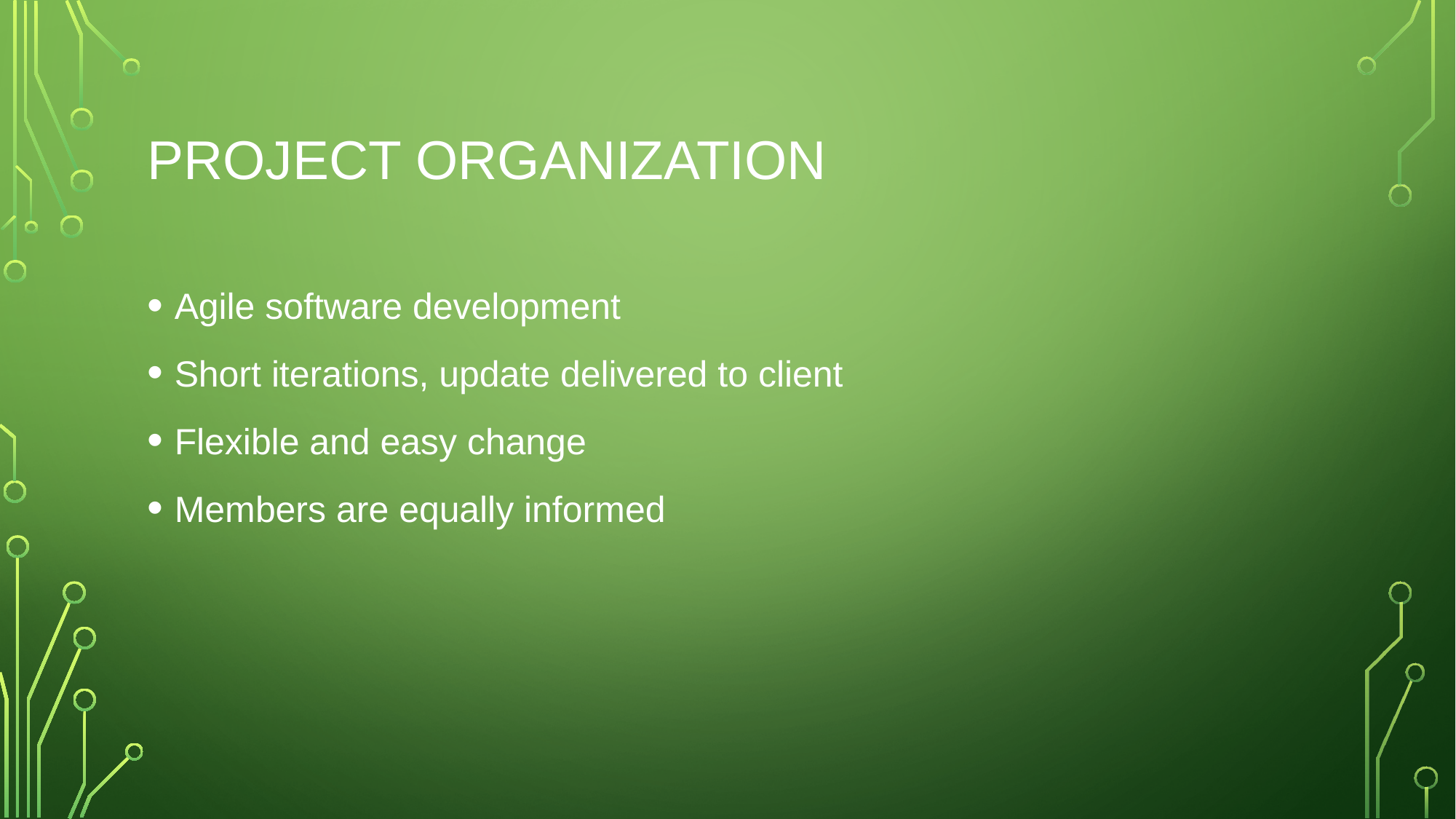

# Project Organization
Agile software development
Short iterations, update delivered to client
Flexible and easy change
Members are equally informed